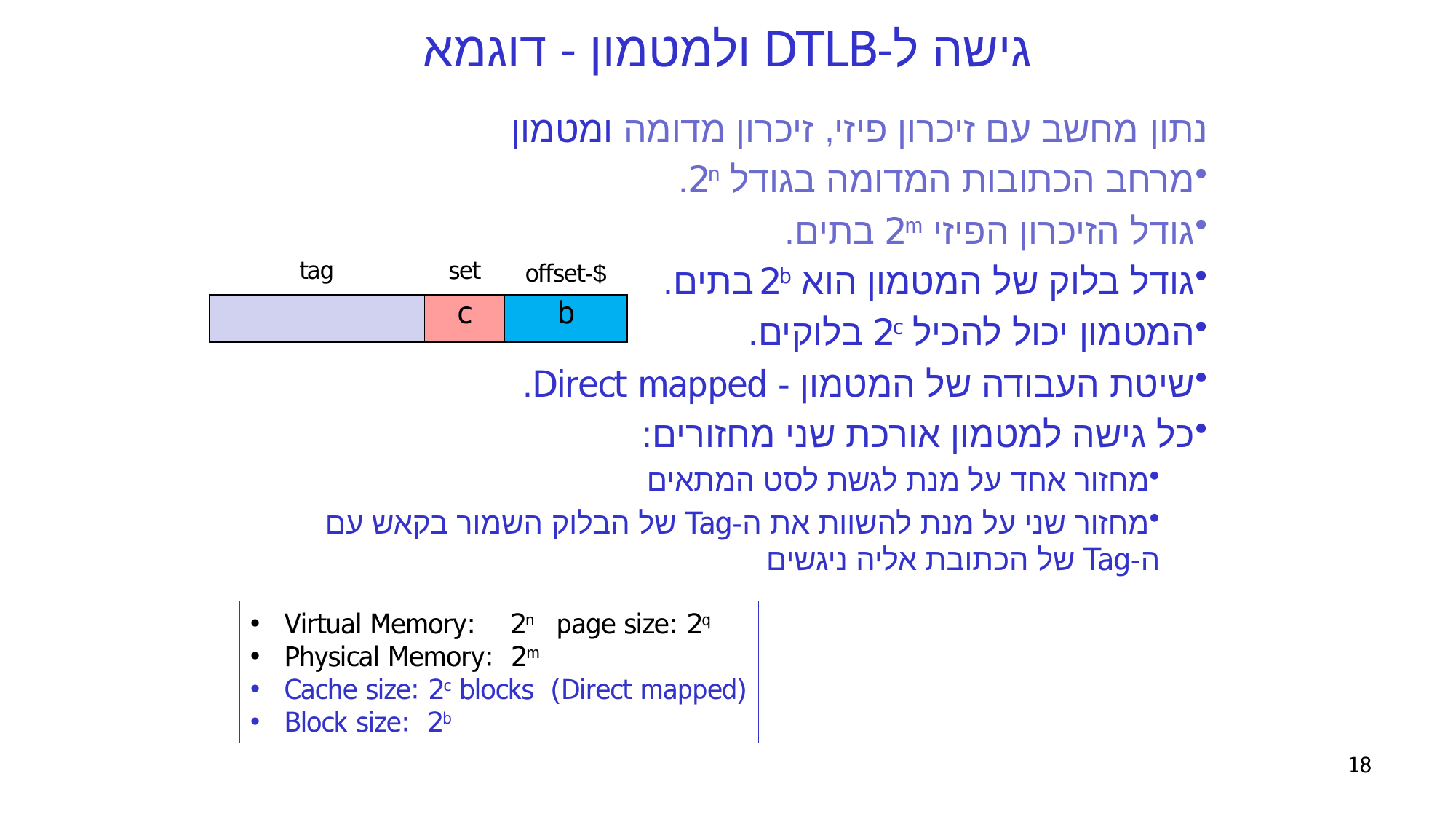

# גישה ל-DTLB ולמטמון - דוגמא
נתון מחשב עם זיכרון פיזי, זיכרון מדומה ומטמון
מרחב הכתובות המדומה בגודל 2n.
גודל הזיכרון הפיזי 2m בתים.
גודל בלוק של המטמון הוא 2b בתים.
המטמון יכול להכיל 2c בלוקים.
שיטת העבודה של המטמון - Direct mapped.
כל גישה למטמון אורכת שני מחזורים:
מחזור אחד על מנת לגשת לסט המתאים
מחזור שני על מנת להשוות את ה-Tag של הבלוק השמור בקאש עם ה-Tag של הכתובת אליה ניגשים
| tag | set | $-offset |
| --- | --- | --- |
|  | c | b |
Virtual Memory:    2n   page size: 2q
Physical Memory:  2m
Cache size: 2c blocks  (Direct mapped)
Block size:  2b
18